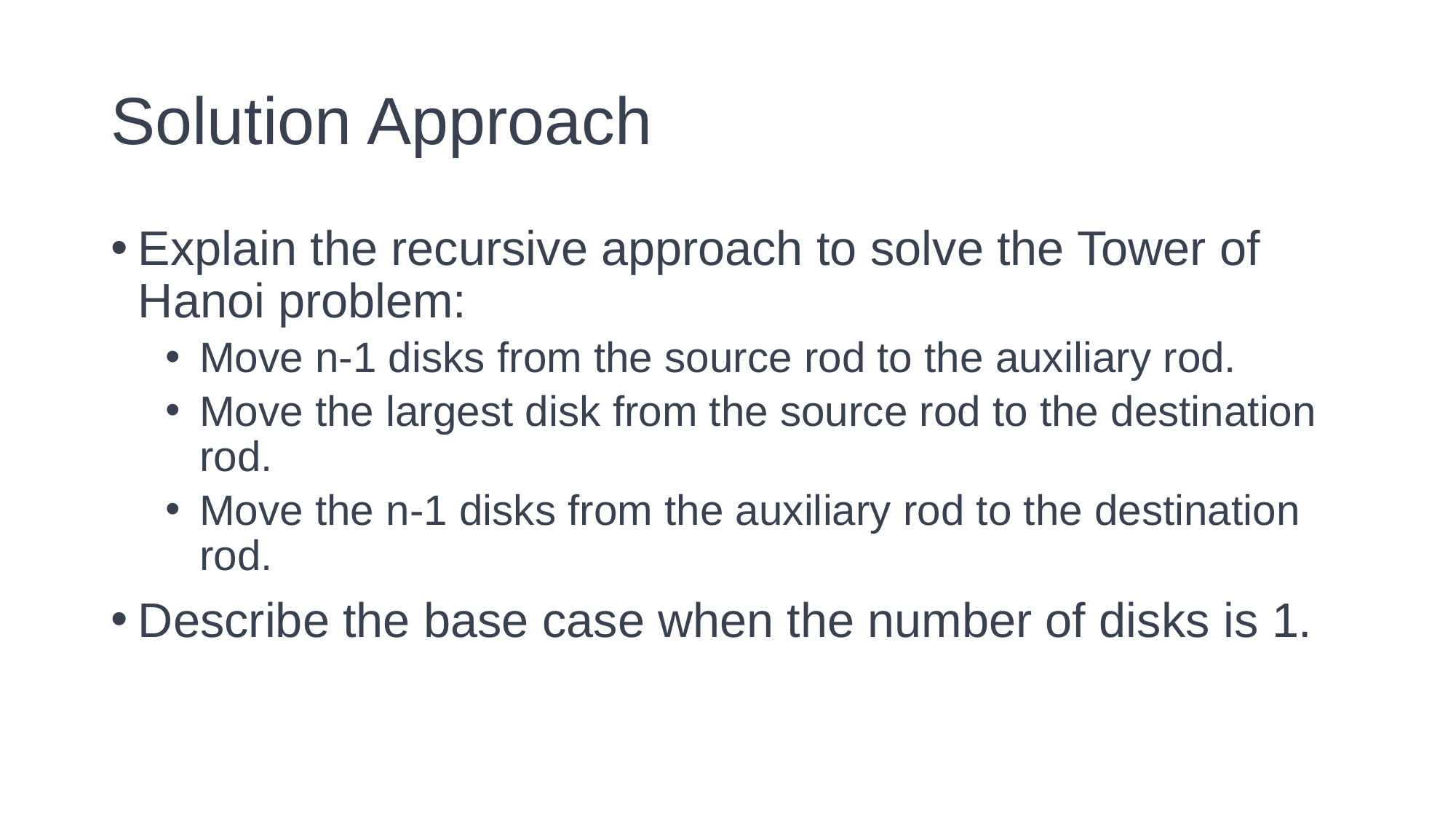

# Solution Approach
Explain the recursive approach to solve the Tower of Hanoi problem:
Move n-1 disks from the source rod to the auxiliary rod.
Move the largest disk from the source rod to the destination rod.
Move the n-1 disks from the auxiliary rod to the destination rod.
Describe the base case when the number of disks is 1.